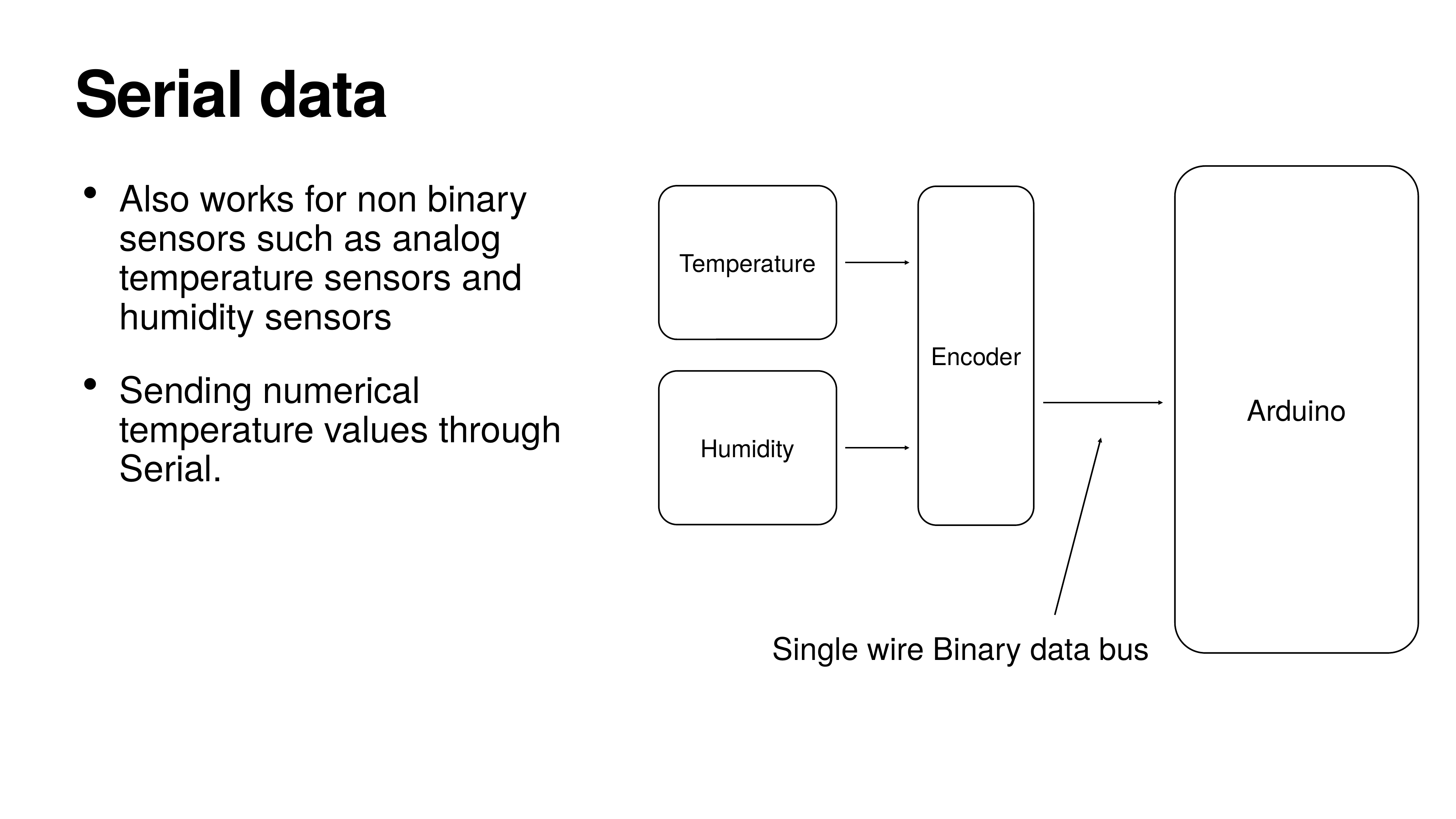

# Serial data
Arduino
Also works for non binary sensors such as analog temperature sensors and humidity sensors
Sending numerical temperature values through Serial.
Temperature
Encoder

Humidity

Single wire Binary data bus